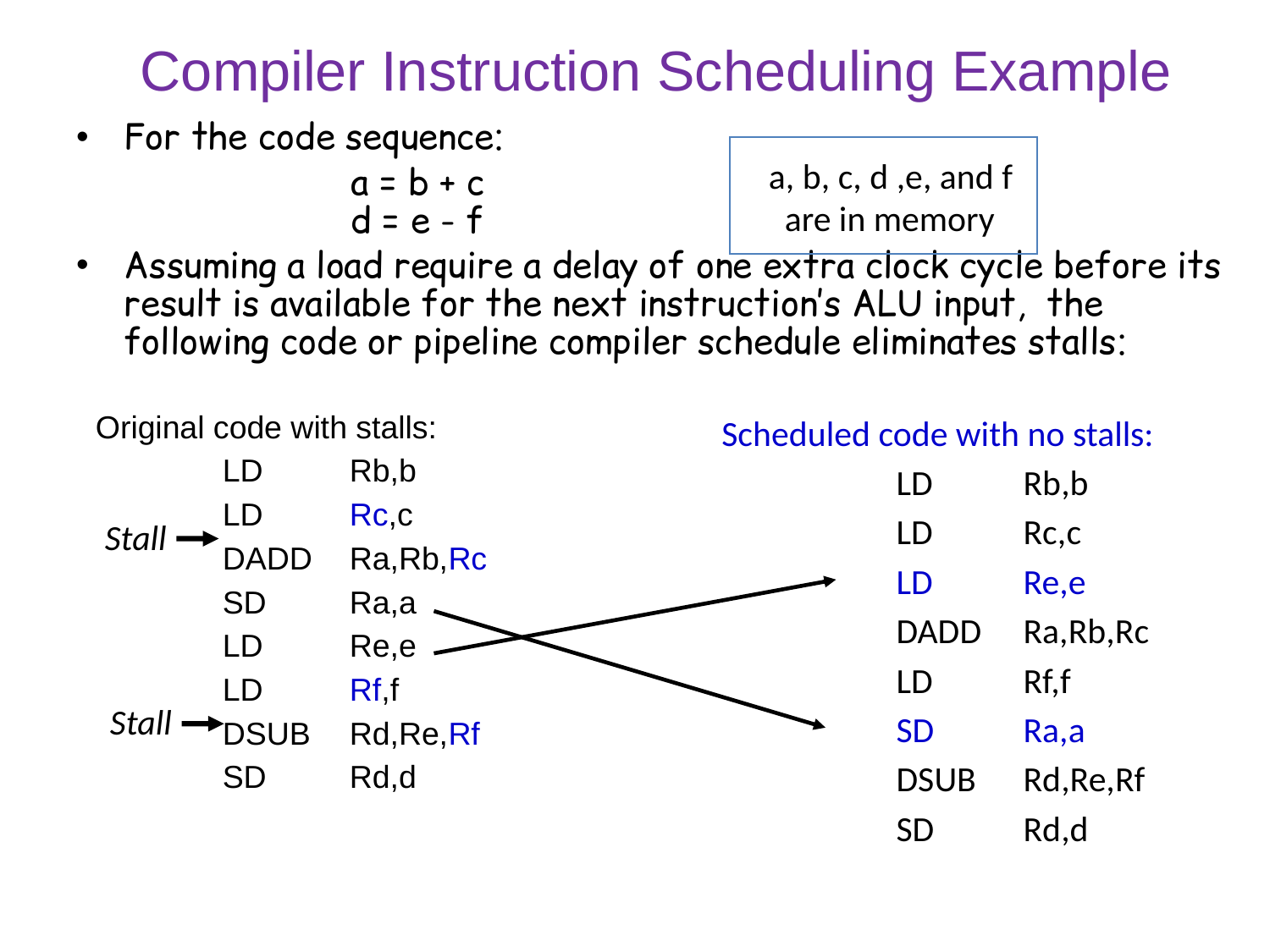

# Compiler Instruction Scheduling Example
For the code sequence:
                          a = b + c
                          d = e - f
Assuming a load require a delay of one extra clock cycle before its result is available for the next instruction’s ALU input,  the following code or pipeline compiler schedule eliminates stalls:

a, b, c, d ,e, and f
  are in memory
Original code with stalls:
	LD 	Rb,b
	LD 	Rc,c
	DADD 	Ra,Rb,Rc
	SD  	Ra,a
	LD 	Re,e
	LD 	Rf,f
	DSUB 	Rd,Re,Rf
	SD	Rd,d

Scheduled code with no stalls:
		LD 	Rb,b
		LD 	Rc,c
		LD 	Re,e
		DADD 	Ra,Rb,Rc
		LD 	Rf,f
		SD  	Ra,a
		DSUB 	Rd,Re,Rf
		SD	Rd,d
Stall

Stall